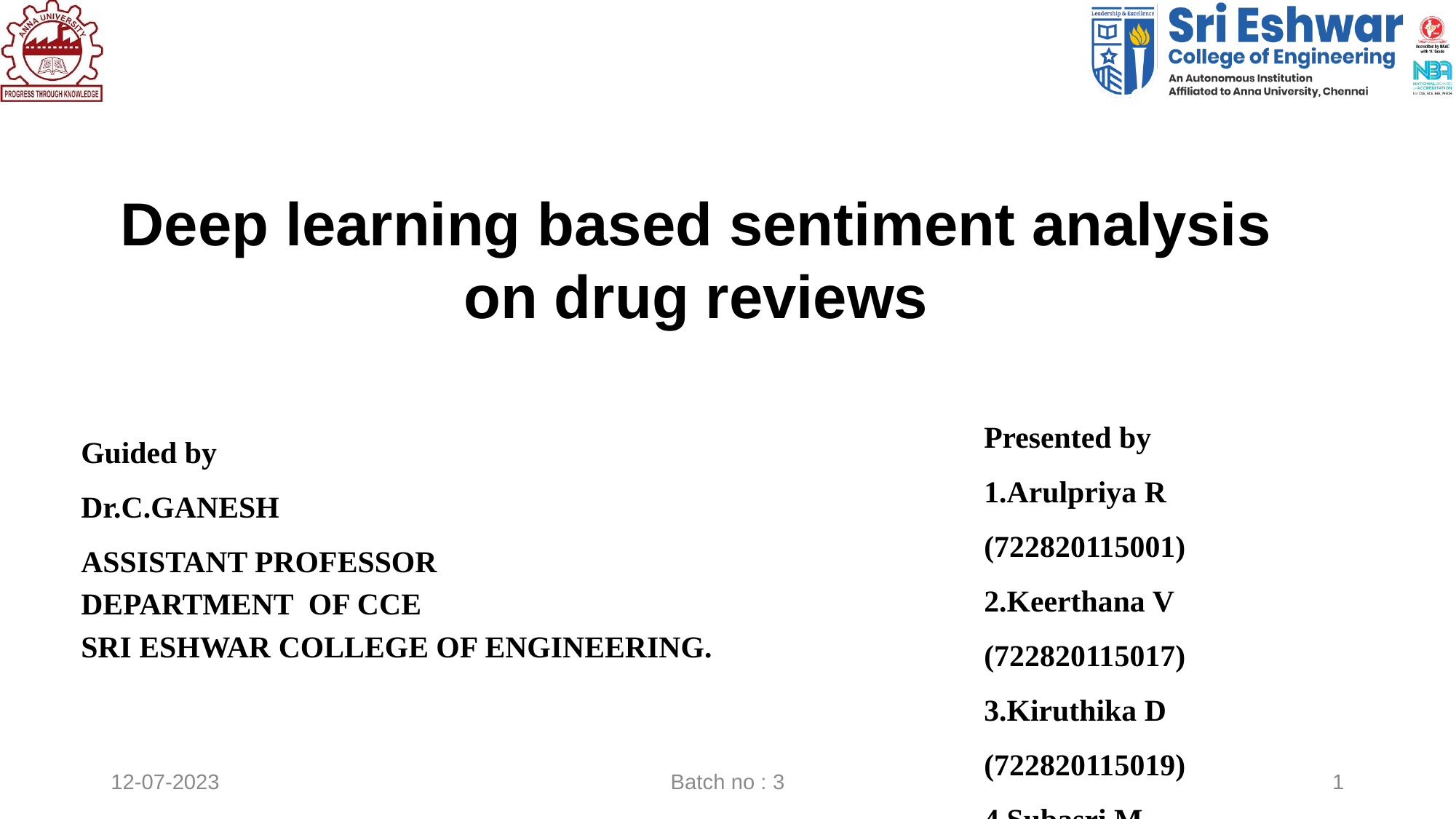

Deep learning based sentiment analysis on drug reviews
Presented by
1.Arulpriya R      (722820115001)
2.Keerthana V     (722820115017)
3.Kiruthika D      (722820115019)
4.Subasri M         (722820115035)
     Guided by
     Dr.C.GANESH
     ASSISTANT PROFESSOR
     DEPARTMENT  OF CCE
     SRI ESHWAR COLLEGE OF ENGINEERING.
12-07-2023
Batch no : 3
1